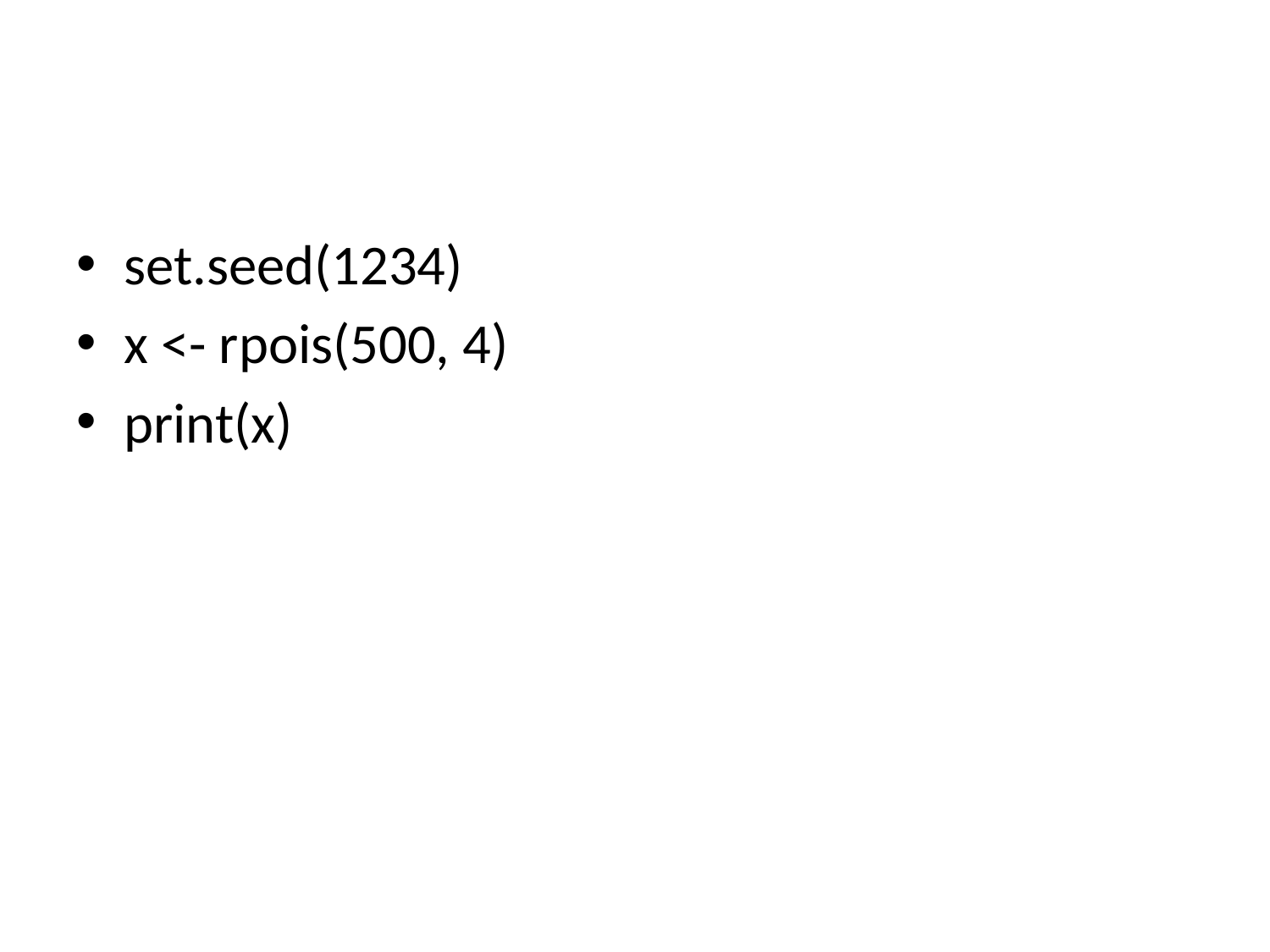

#
set.seed(1234)
x <- rpois(500, 4)
print(x)